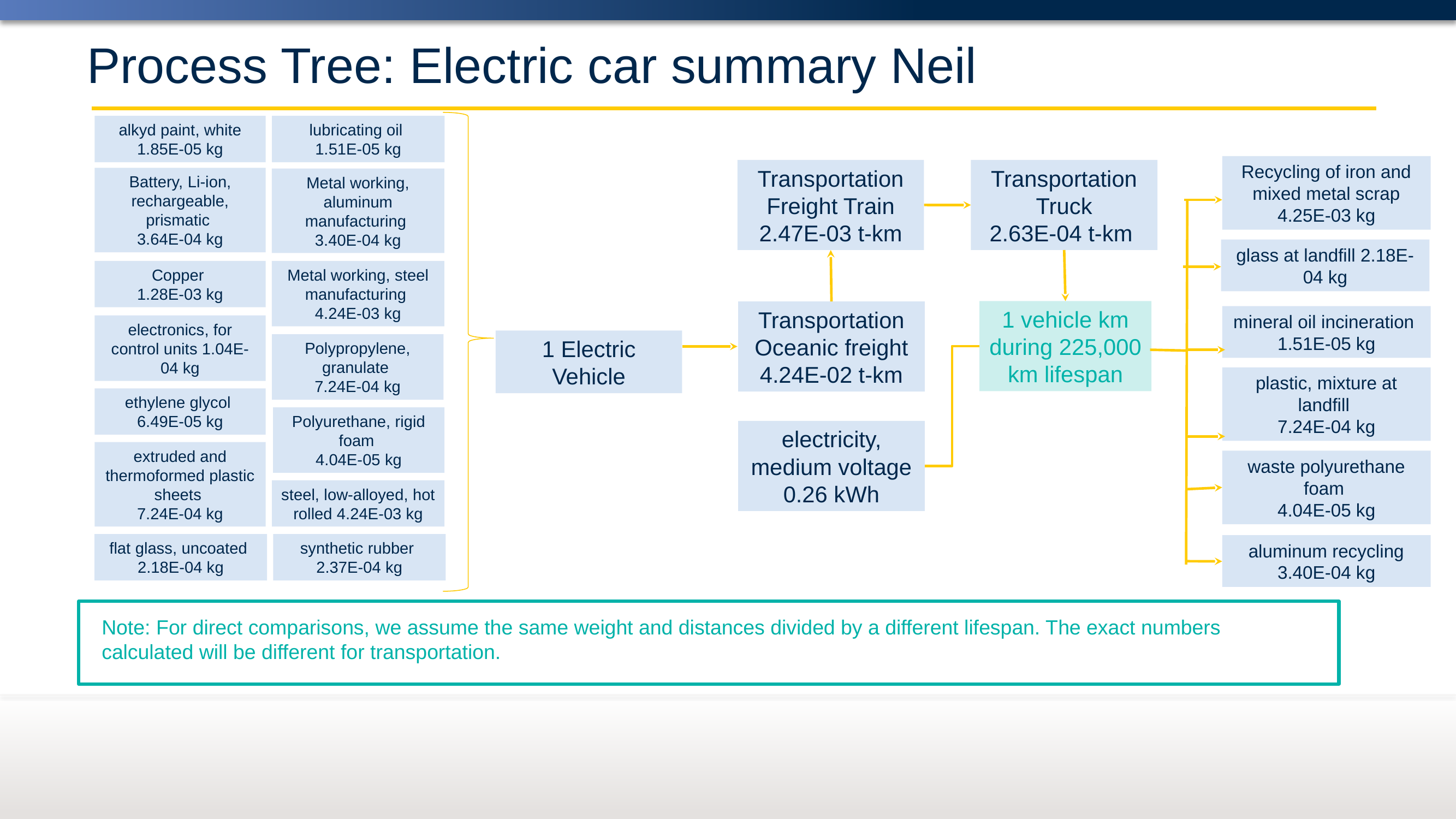

# Process Tree: Electric car summary Neil

alkyd paint, white
1.85E-05 kg
lubricating oil
1.51E-05 kg
Recycling of iron and mixed metal scrap 4.25E-03 kg
glass at landfill 2.18E-04 kg
mineral oil incineration
1.51E-05 kg
plastic, mixture at landfill
7.24E-04 kg
aluminum recycling 3.40E-04 kg
Transportation
Freight Train
2.47E-03 t-km
Transportation
Truck
2.63E-04 t-km
Battery, Li-ion, rechargeable, prismatic
3.64E-04 kg
Metal working, aluminum manufacturing
3.40E-04 kg
Copper
1.28E-03 kg
Metal working, steel manufacturing
4.24E-03 kg
1 vehicle km
during 225,000 km lifespan
Transportation
Oceanic freight
4.24E-02 t-km
electronics, for control units 1.04E-04 kg
1 Electric Vehicle
Polypropylene, granulate
7.24E-04 kg
ethylene glycol
6.49E-05 kg
Polyurethane, rigid foam
4.04E-05 kg
electricity, medium voltage
0.26 kWh
extruded and thermoformed plastic sheets
7.24E-04 kg
waste polyurethane foam
4.04E-05 kg
steel, low-alloyed, hot rolled 4.24E-03 kg
flat glass, uncoated
2.18E-04 kg
synthetic rubber
2.37E-04 kg

Note: For direct comparisons, we assume the same weight and distances divided by a different lifespan. The exact numbers calculated will be different for transportation.